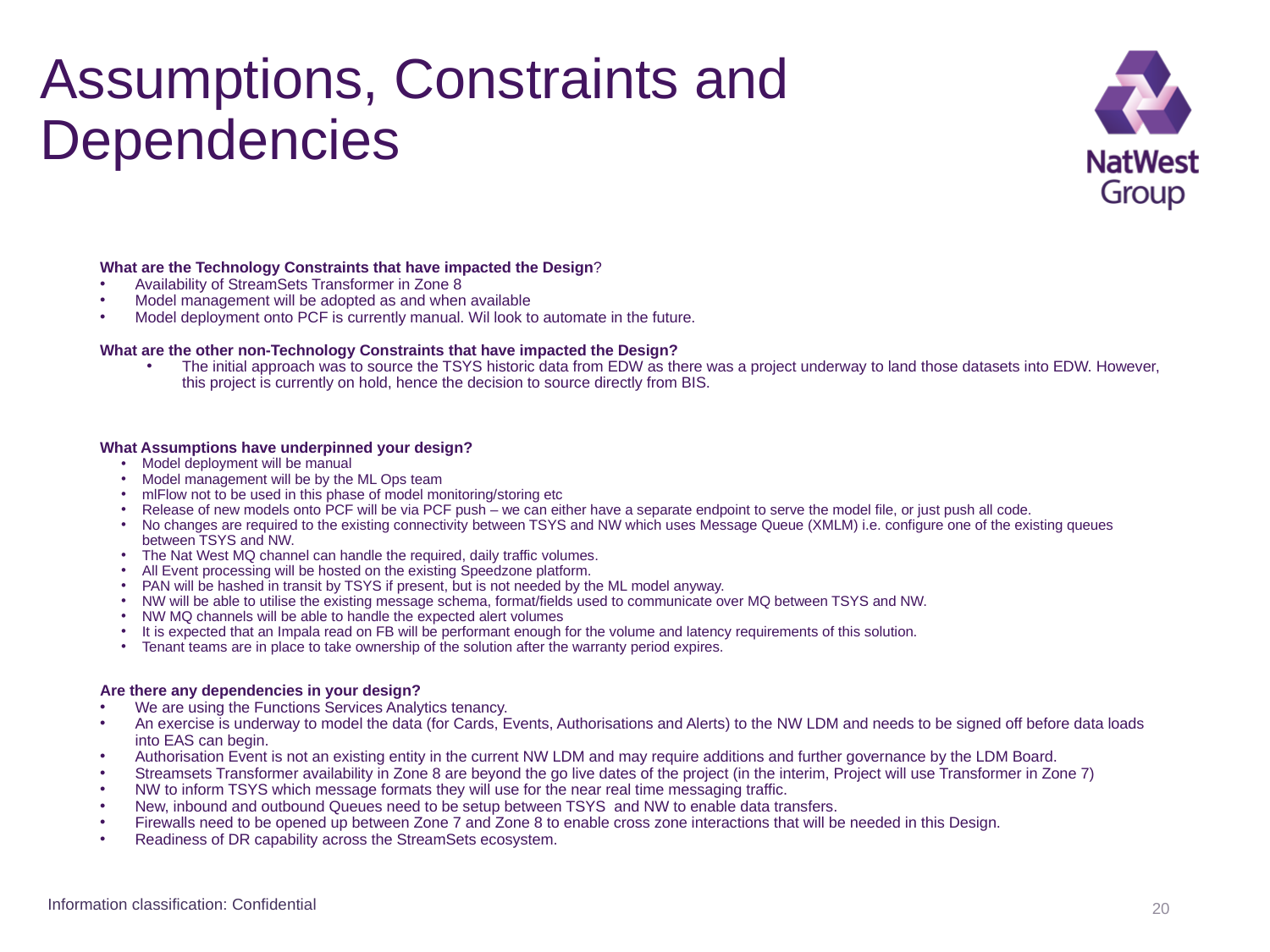

# Assumptions, Constraints and Dependencies
What are the Technology Constraints that have impacted the Design?
Availability of StreamSets Transformer in Zone 8
Model management will be adopted as and when available
Model deployment onto PCF is currently manual. Wil look to automate in the future.

What are the other non-Technology Constraints that have impacted the Design?
The initial approach was to source the TSYS historic data from EDW as there was a project underway to land those datasets into EDW. However, this project is currently on hold, hence the decision to source directly from BIS.

What Assumptions have underpinned your design?
Model deployment will be manual
Model management will be by the ML Ops team
mlFlow not to be used in this phase of model monitoring/storing etc
Release of new models onto PCF will be via PCF push – we can either have a separate endpoint to serve the model file, or just push all code.
No changes are required to the existing connectivity between TSYS and NW which uses Message Queue (XMLM) i.e. configure one of the existing queues between TSYS and NW.
The Nat West MQ channel can handle the required, daily traffic volumes.
All Event processing will be hosted on the existing Speedzone platform.
PAN will be hashed in transit by TSYS if present, but is not needed by the ML model anyway.
NW will be able to utilise the existing message schema, format/fields used to communicate over MQ between TSYS and NW.
NW MQ channels will be able to handle the expected alert volumes
It is expected that an Impala read on FB will be performant enough for the volume and latency requirements of this solution.
Tenant teams are in place to take ownership of the solution after the warranty period expires.

Are there any dependencies in your design?
We are using the Functions Services Analytics tenancy.
An exercise is underway to model the data (for Cards, Events, Authorisations and Alerts) to the NW LDM and needs to be signed off before data loads into EAS can begin.
Authorisation Event is not an existing entity in the current NW LDM and may require additions and further governance by the LDM Board.
Streamsets Transformer availability in Zone 8 are beyond the go live dates of the project (in the interim, Project will use Transformer in Zone 7)
NW to inform TSYS which message formats they will use for the near real time messaging traffic.
New, inbound and outbound Queues need to be setup between TSYS  and NW to enable data transfers.
Firewalls need to be opened up between Zone 7 and Zone 8 to enable cross zone interactions that will be needed in this Design.
Readiness of DR capability across the StreamSets ecosystem.

20